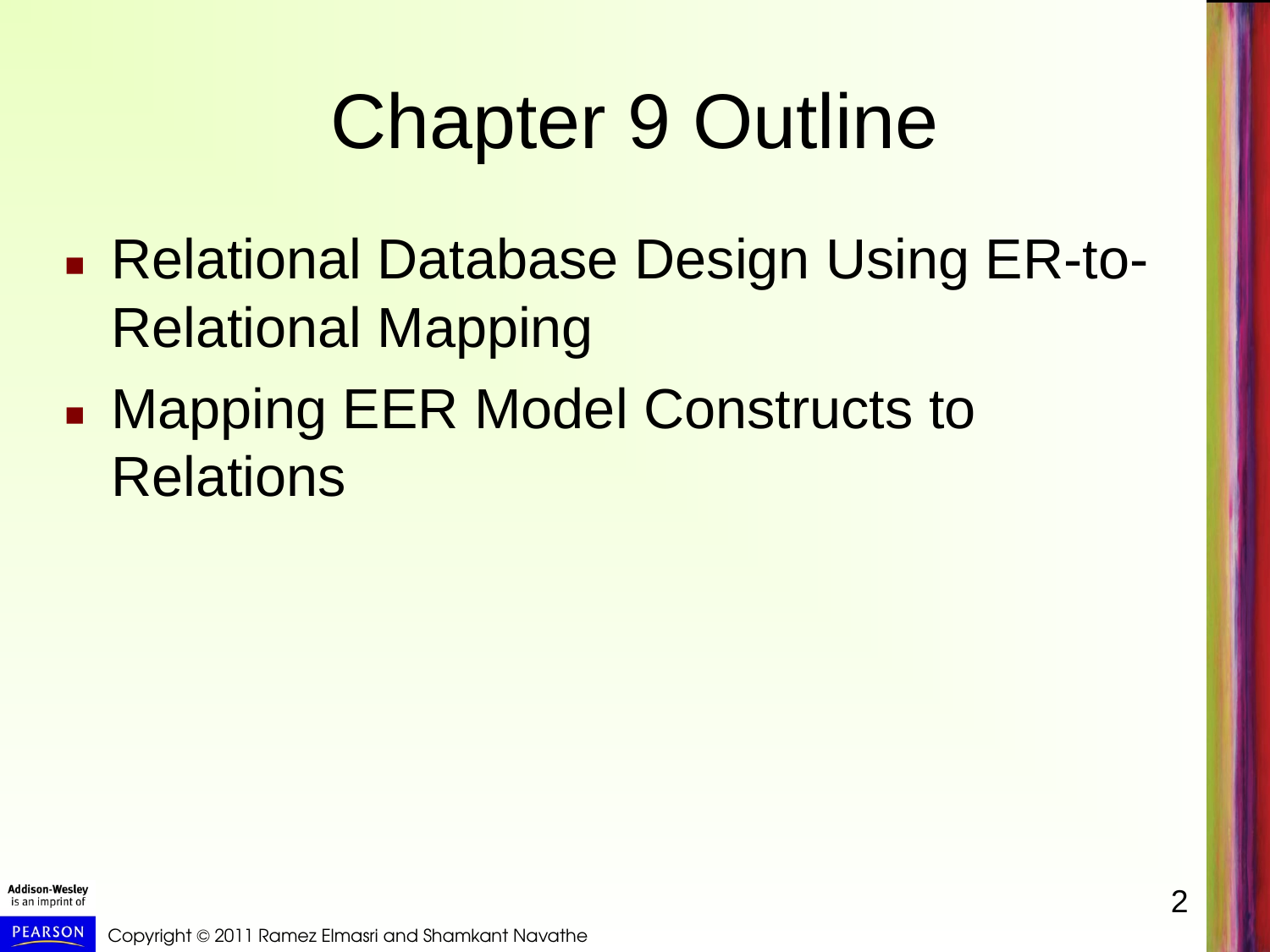

# Chapter 9 Outline
Relational Database Design Using ER-to-Relational Mapping
Mapping EER Model Constructs to Relations

2